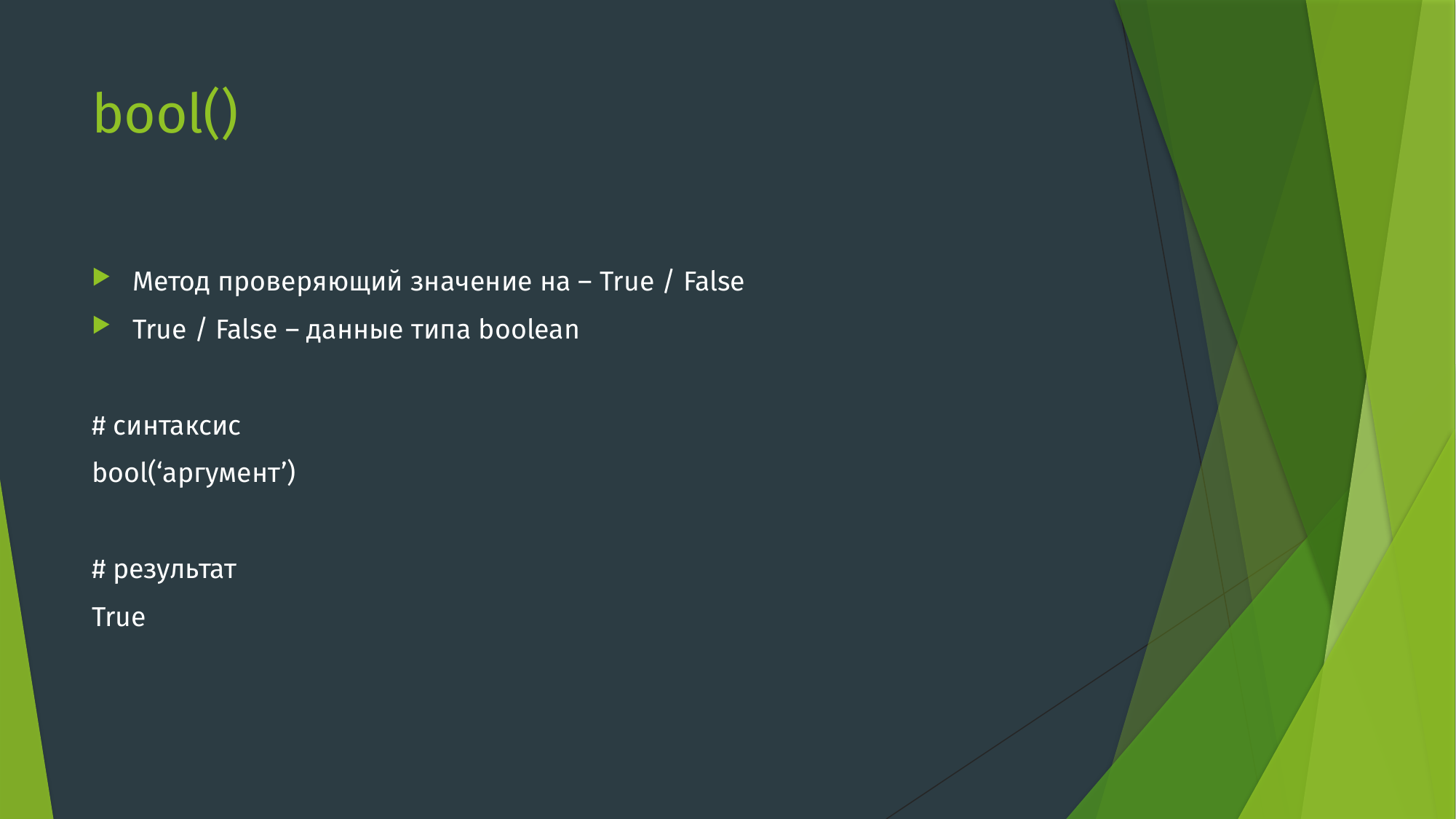

# bool()
Метод проверяющий значение на – True / False
True / False – данные типа boolean

# синтаксис
bool(‘аргумент’)

# результат
True